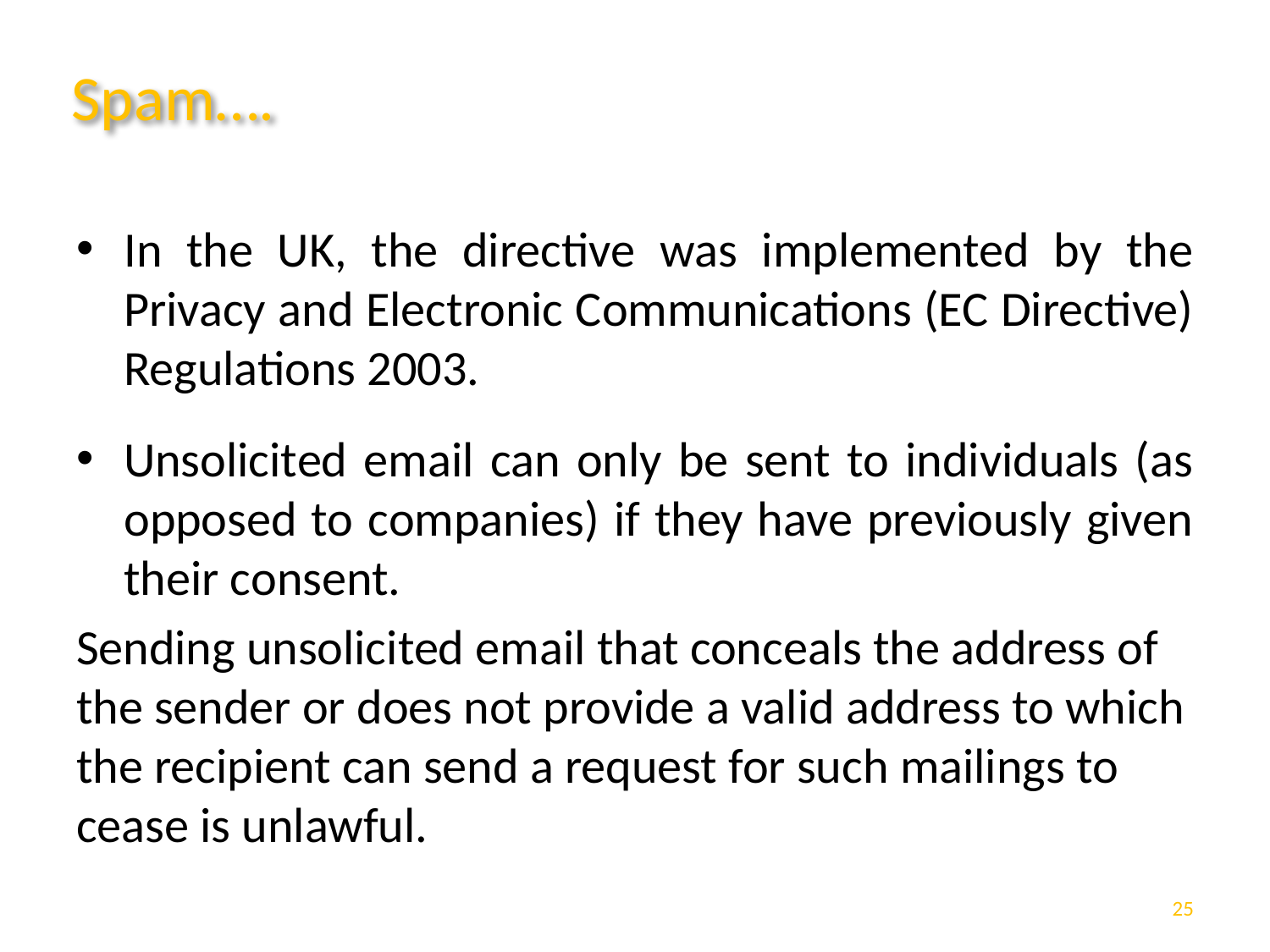

# Spam….
In the UK, the directive was implemented by the Privacy and Electronic Communications (EC Directive) Regulations 2003.

Unsolicited email can only be sent to individuals (as opposed to companies) if they have previously given their consent.
Sending unsolicited email that conceals the address of the sender or does not provide a valid address to which the recipient can send a request for such mailings to cease is unlawful.

25